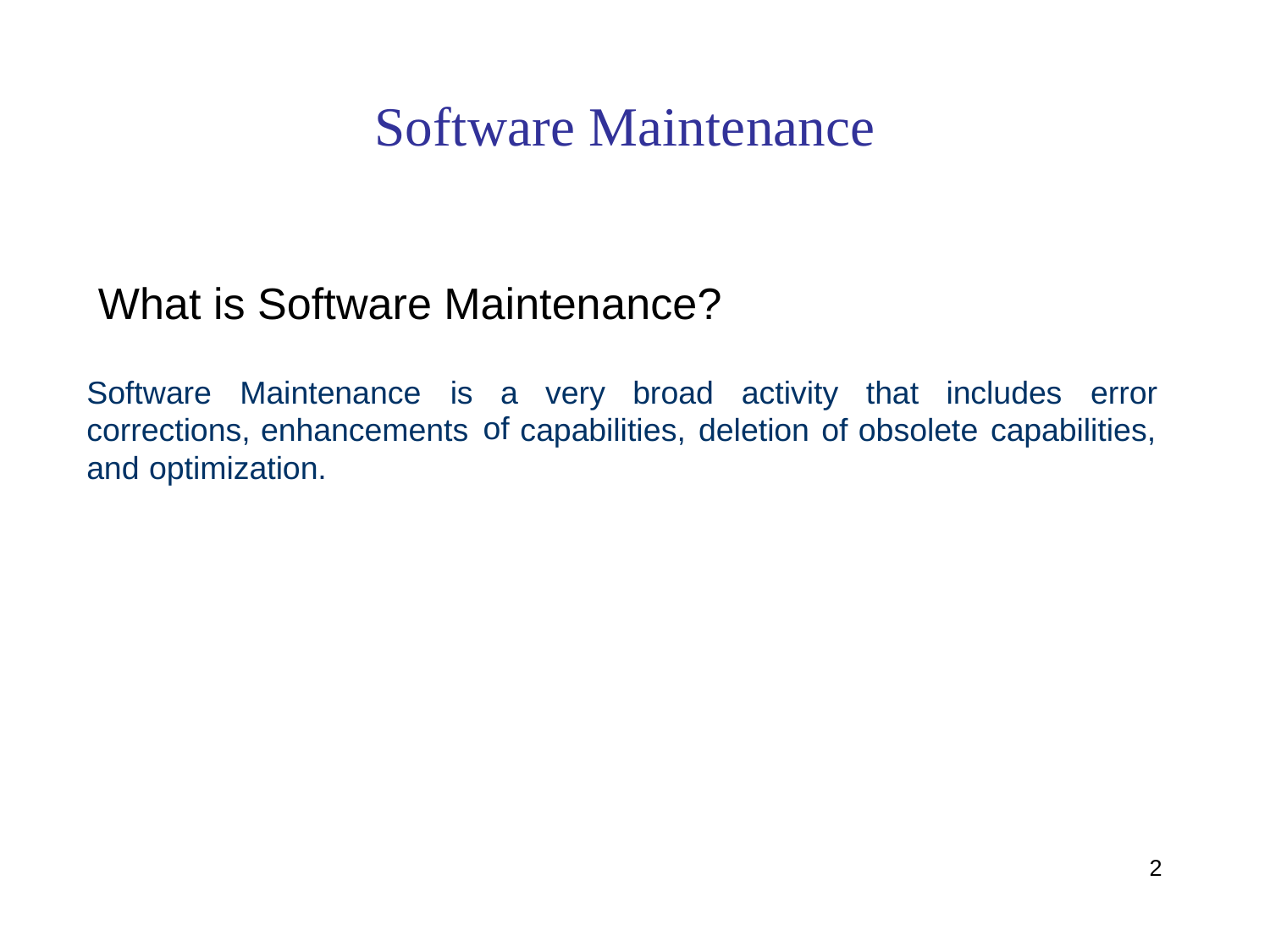

Software Maintenance
What is Software Maintenance?
Software
Maintenance
is
very
broad
activity
that
includes
error
a
of
corrections, enhancements
capabilities,
deletion
of
obsolete
capabilities,
and
optimization.
2